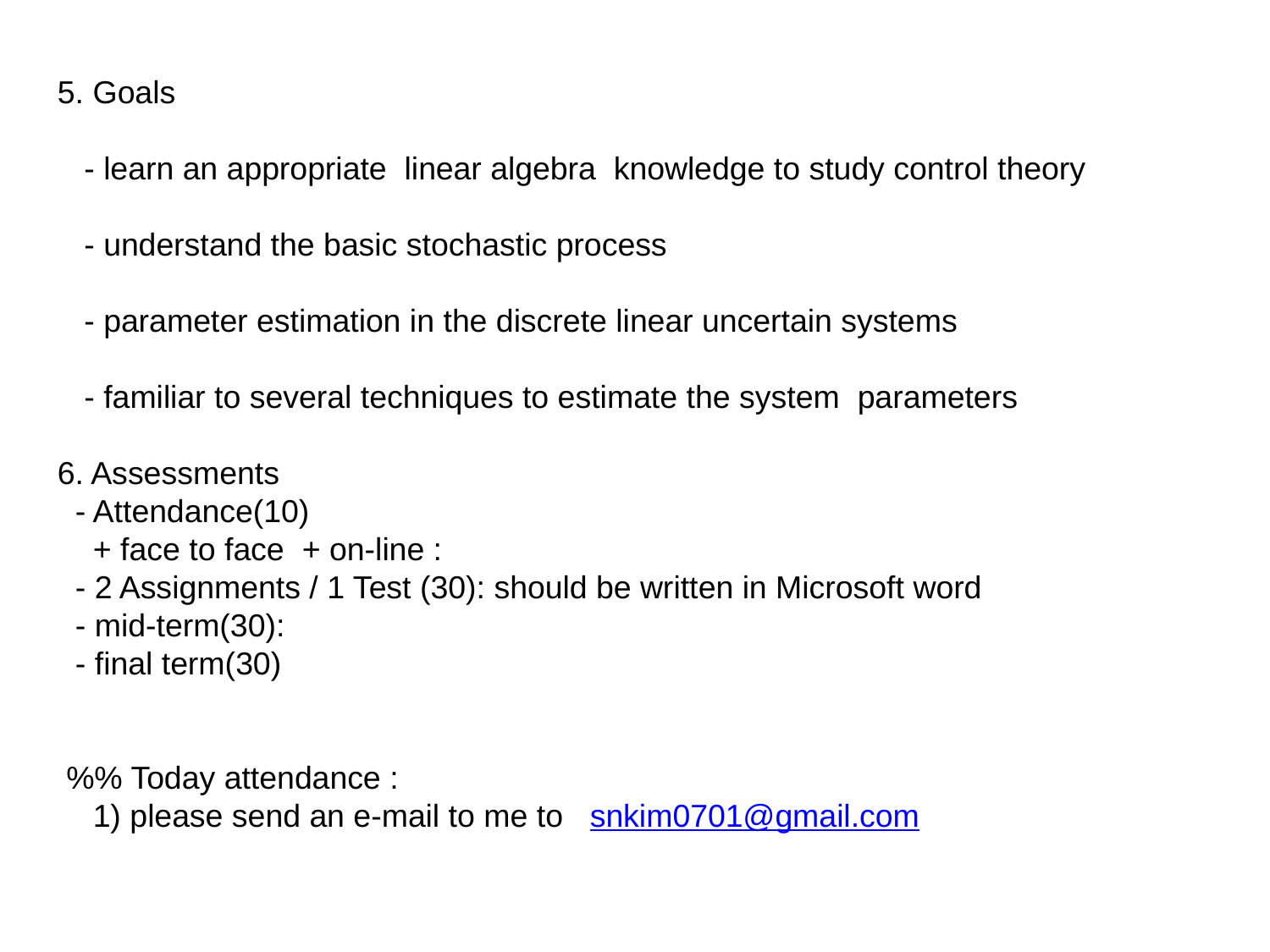

5. Goals

   - learn an appropriate  linear algebra  knowledge to study control theory

   - understand the basic stochastic process

   - parameter estimation in the discrete linear uncertain systems

   - familiar to several techniques to estimate the system  parameters

6. Assessments
  - Attendance(10)
    + face to face  + on-line :
  - 2 Assignments / 1 Test (30): should be written in Microsoft word
  - mid-term(30):
  - final term(30)

 %% Today attendance :
    1) please send an e-mail to me to   snkim0701@gmail.com